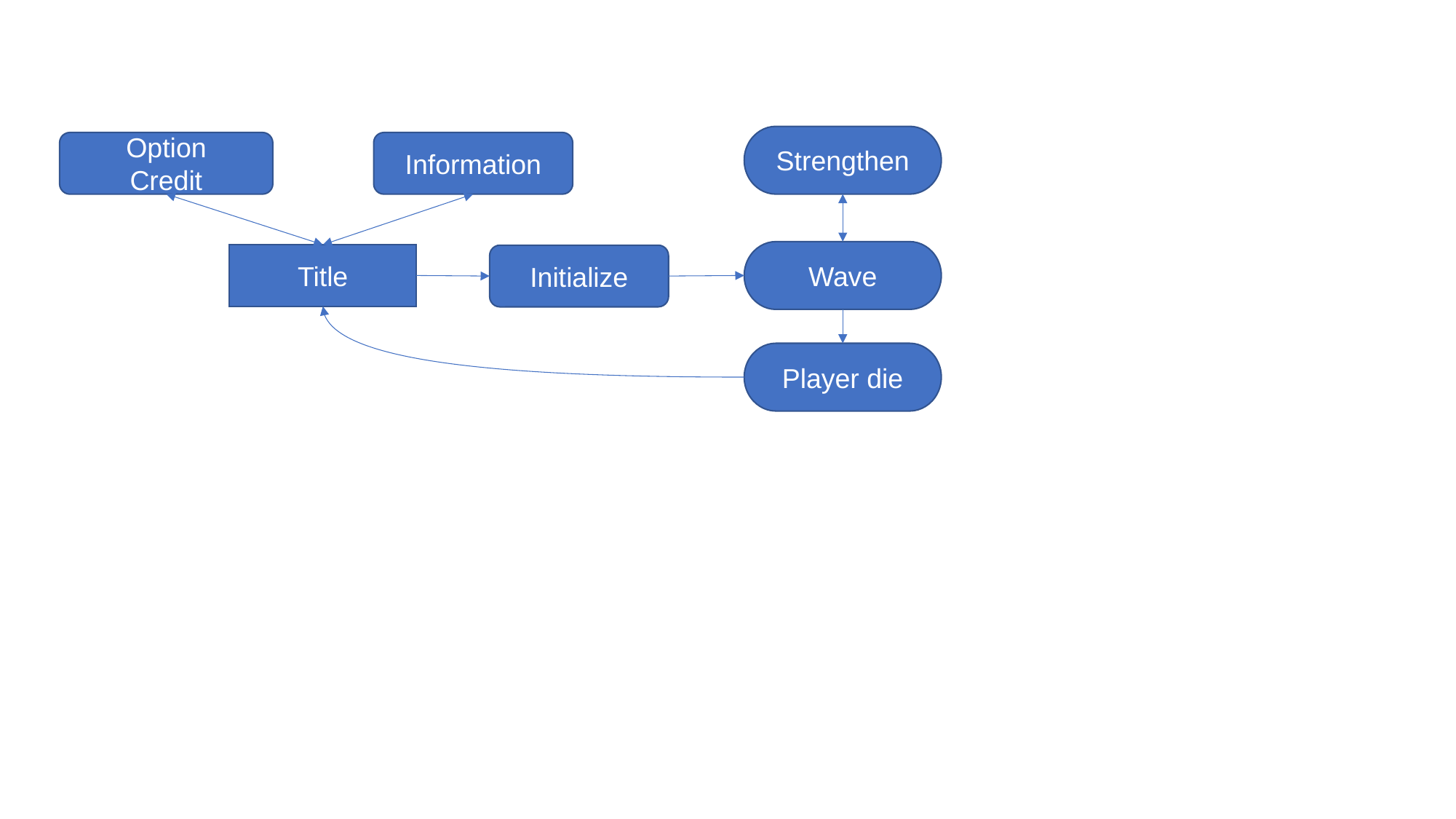

Strengthen
Option
Credit
Information
Wave
Title
Initialize
Player die